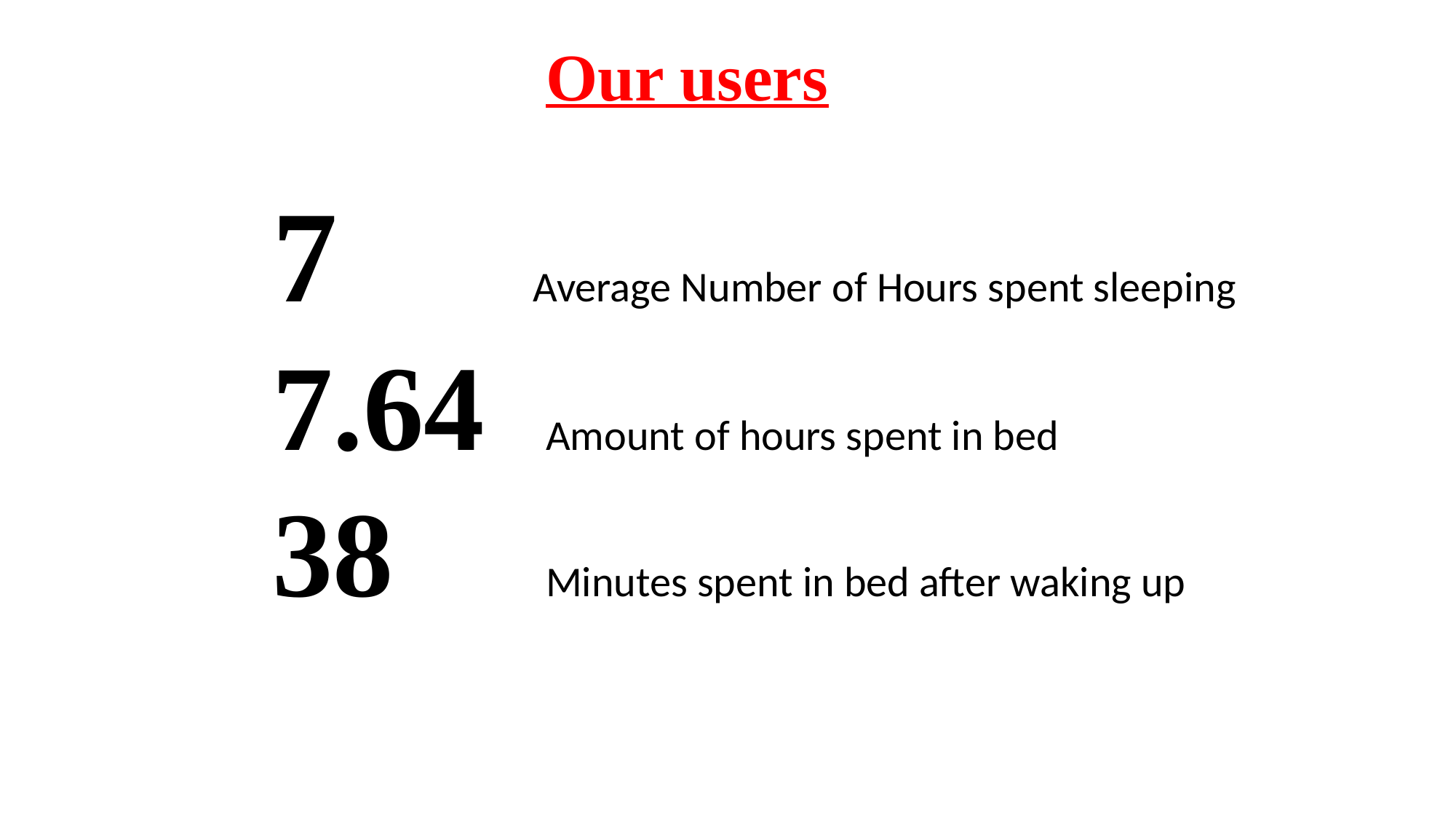

# Our users
7      Average Number of Hours spent sleeping
7.64  Amount of hours spent in bed
38     Minutes spent in bed after waking up